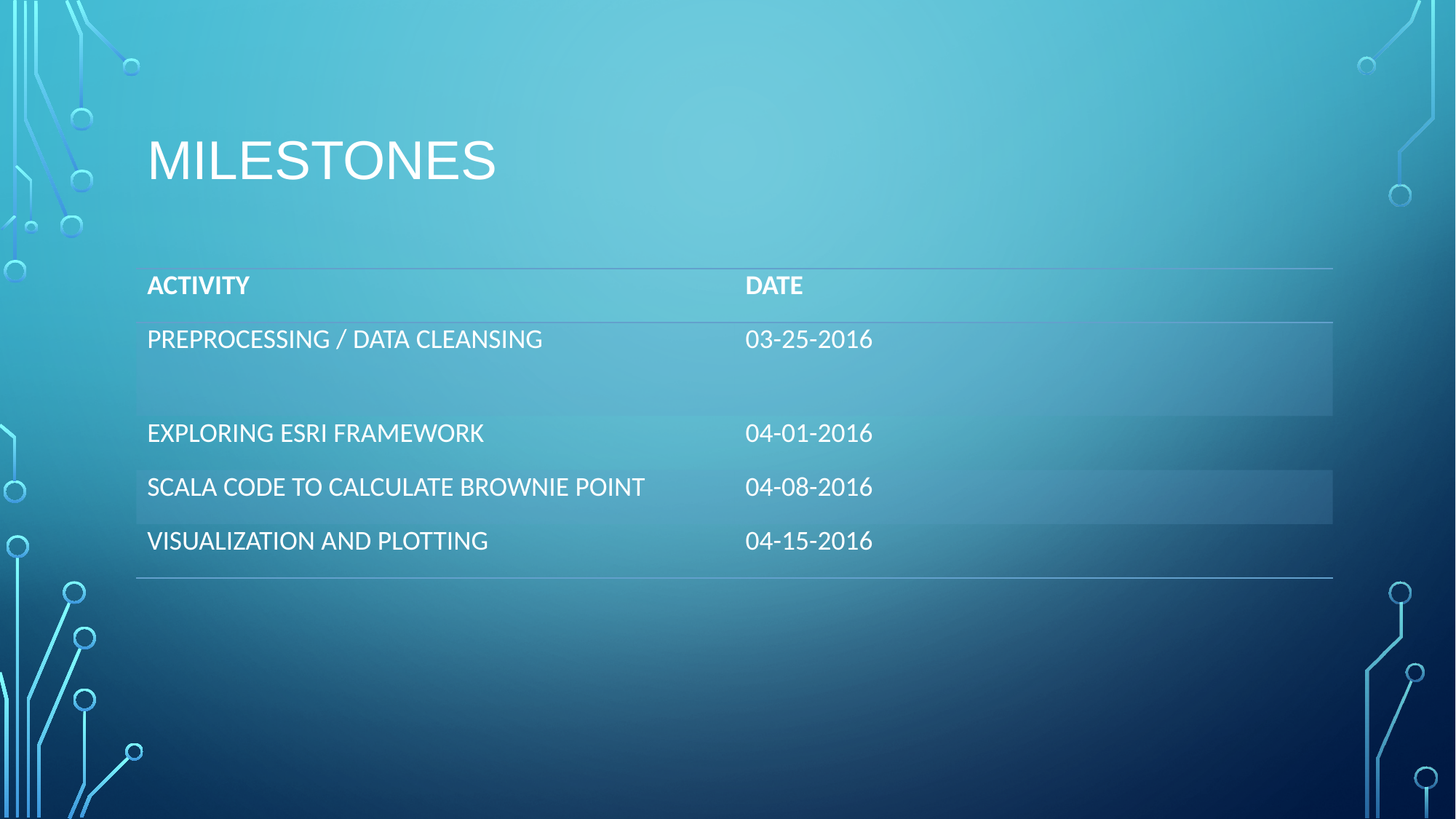

# milestones
| ACTIVITY | DATE |
| --- | --- |
| PREPROCESSING / DATA CLEANSING | 03-25-2016 |
| EXPLORING ESRI FRAMEWORK | 04-01-2016 |
| SCALA CODE TO CALCULATE BROWNIE POINT | 04-08-2016 |
| VISUALIZATION AND PLOTTING | 04-15-2016 |